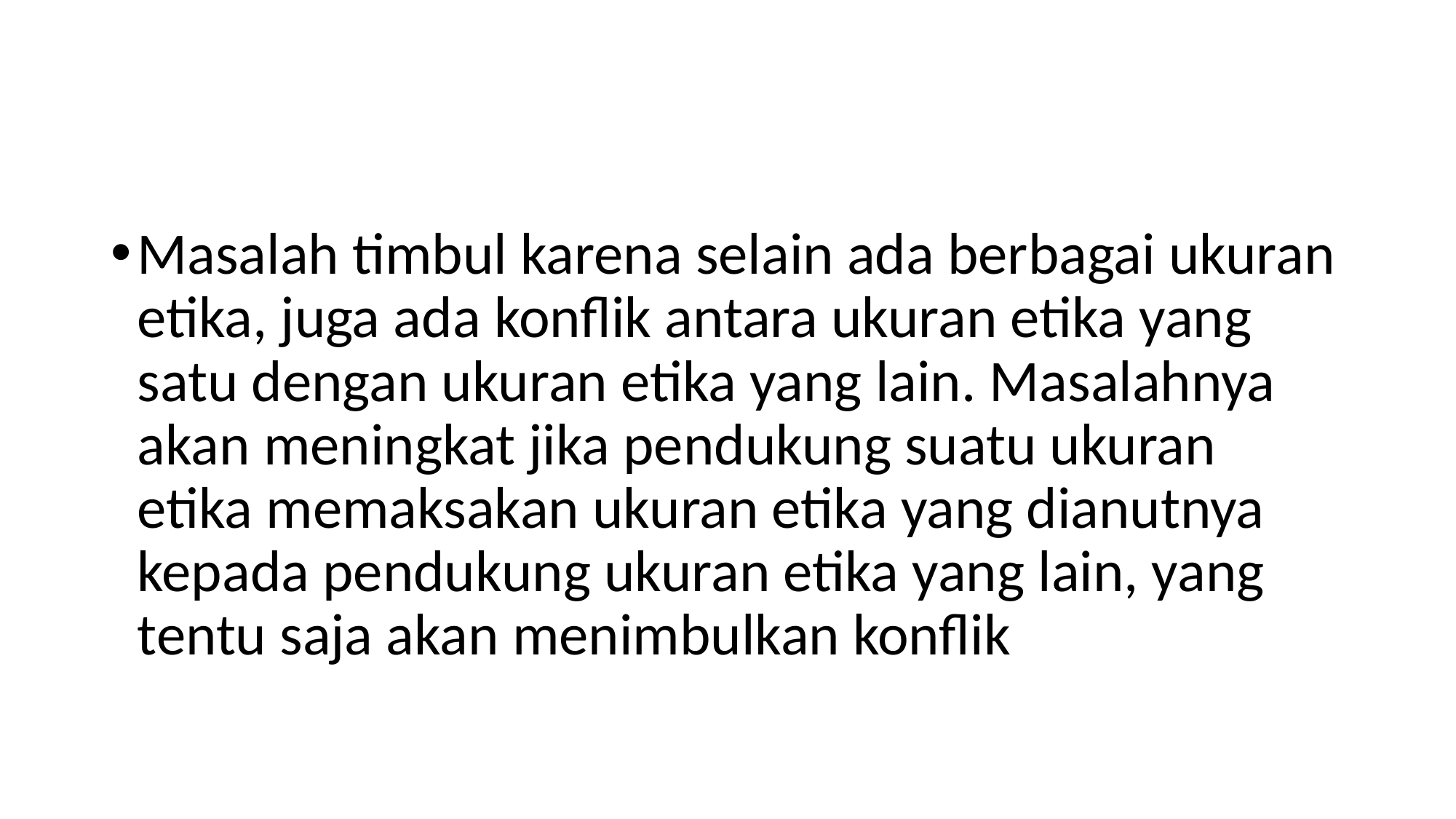

#
Masalah timbul karena selain ada berbagai ukuran etika, juga ada konflik antara ukuran etika yang satu dengan ukuran etika yang lain. Masalahnya akan meningkat jika pendukung suatu ukuran etika memaksakan ukuran etika yang dianutnya kepada pendukung ukuran etika yang lain, yang tentu saja akan menimbulkan konflik